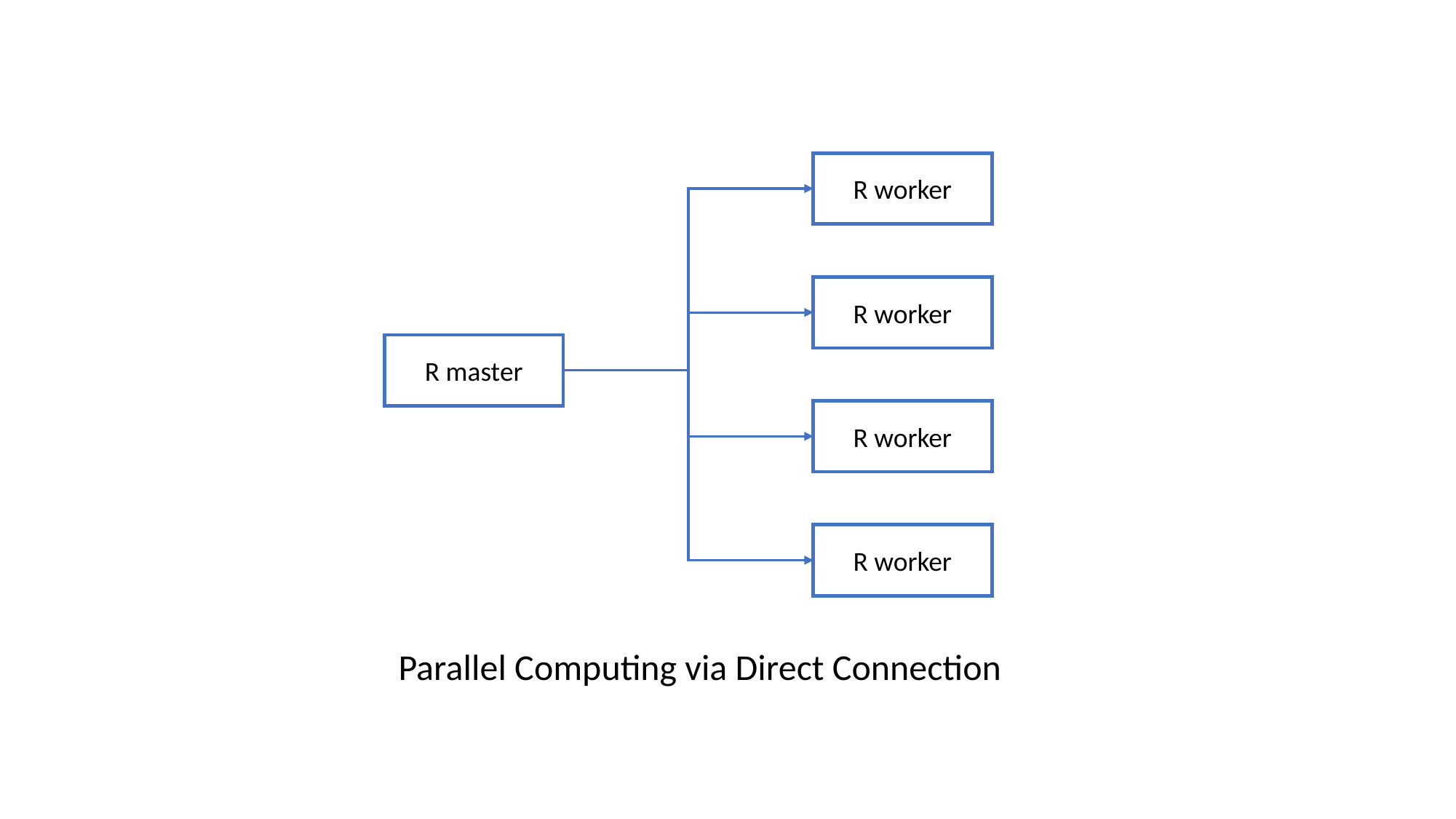

R worker
R worker
R master
R worker
R worker
Parallel Computing via Direct Connection